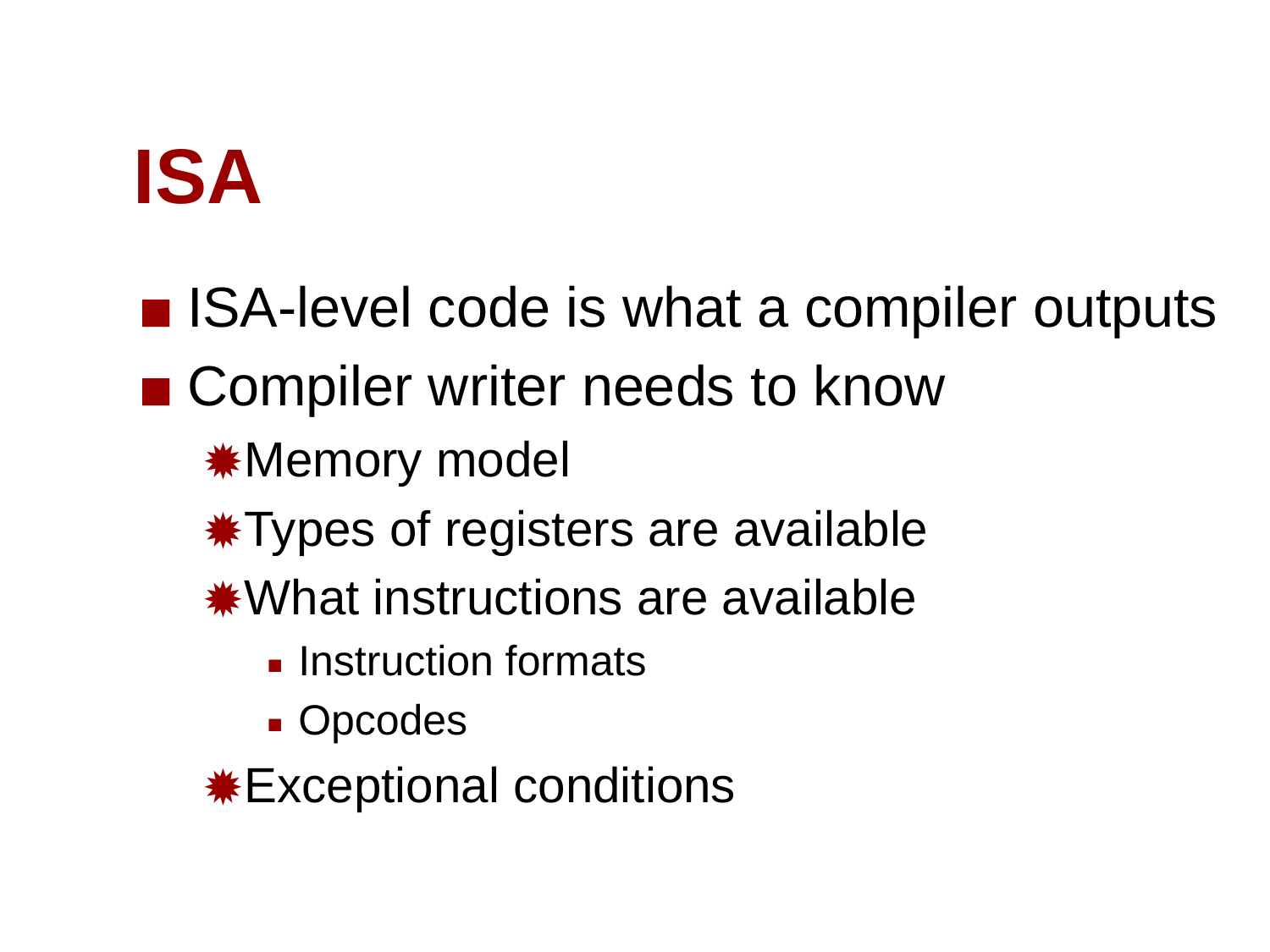

# ISA
ISA-level code is what a compiler outputs
Compiler writer needs to know
Memory model
Types of registers are available
What instructions are available
Instruction formats
Opcodes
Exceptional conditions